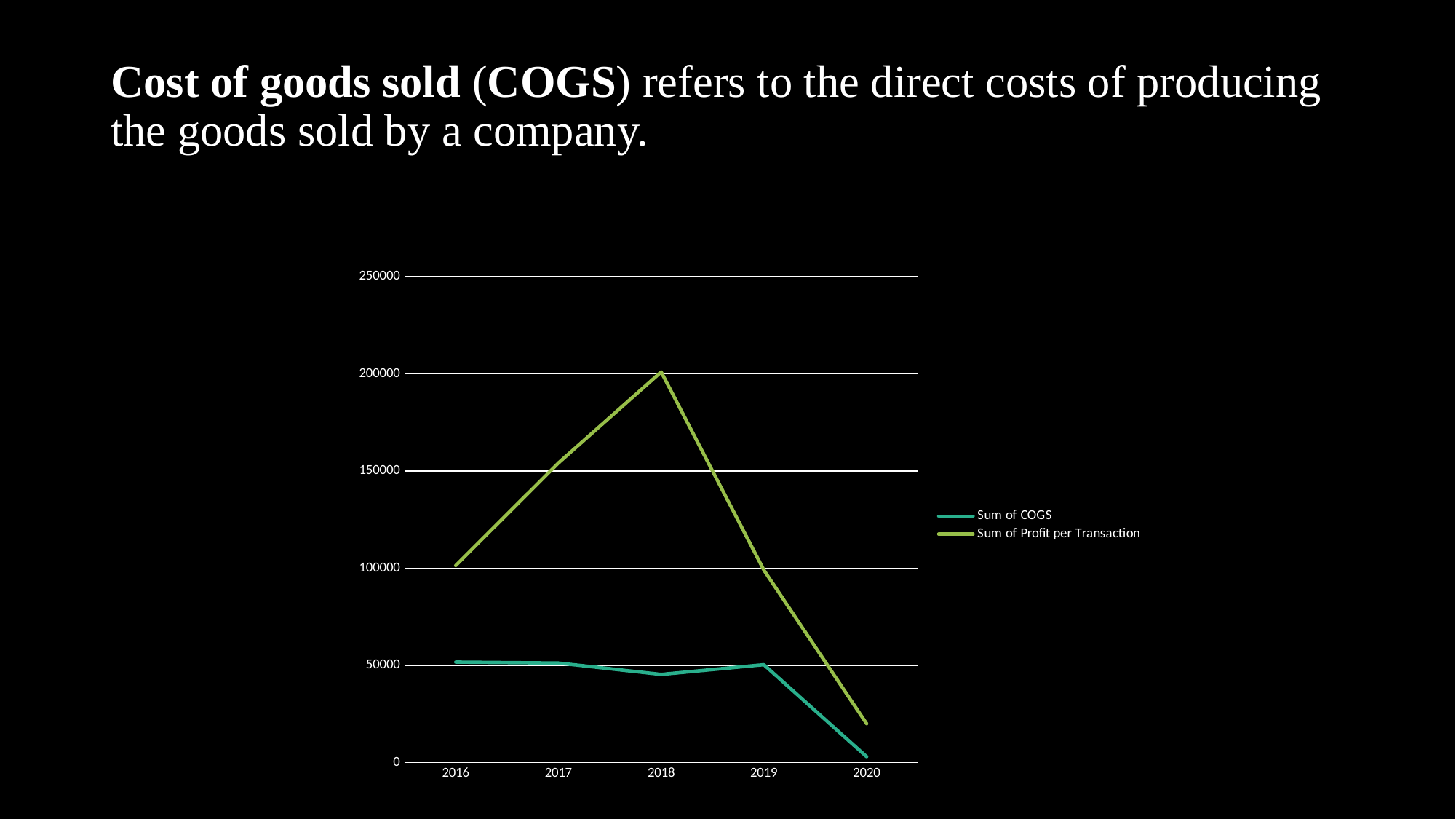

# Cost of goods sold (COGS) refers to the direct costs of producing the goods sold by a company.

### Chart

| Category | Sum of COGS | Sum of Profit per Transaction |
|---|---|---|
| 2016 | 51689.0 | 101374.0 |
| 2017 | 51190.0 | 154138.05555555556 |
| 2018 | 45352.0 | 200956.59999999998 |
| 2019 | 50351.0 | 99006.0 |
| 2020 | 3051.0 | 20007.0 |